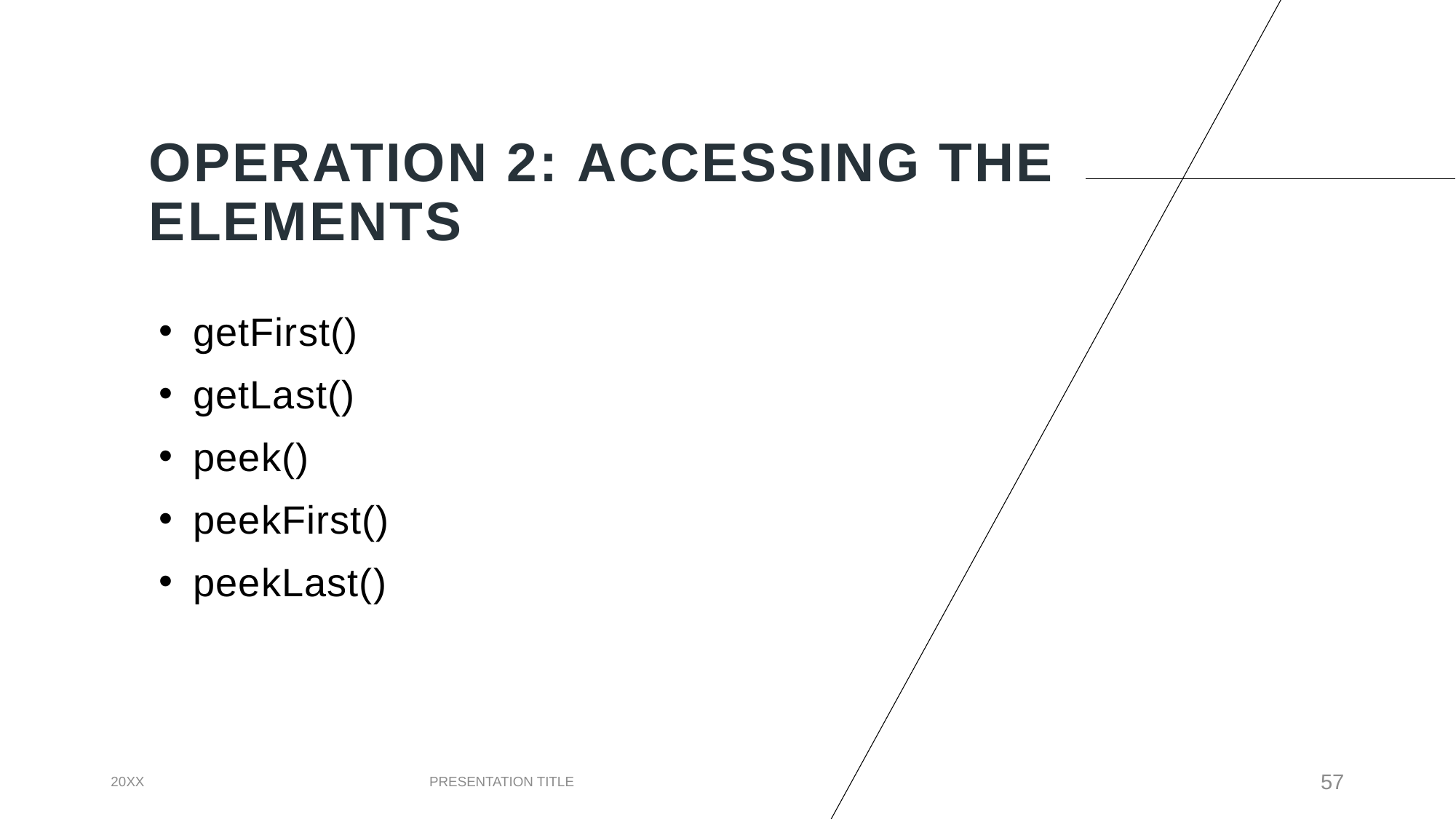

# Operation 2: Accessing the Elements
getFirst()
getLast()
peek()
peekFirst()
peekLast()

20XX
PRESENTATION TITLE
57